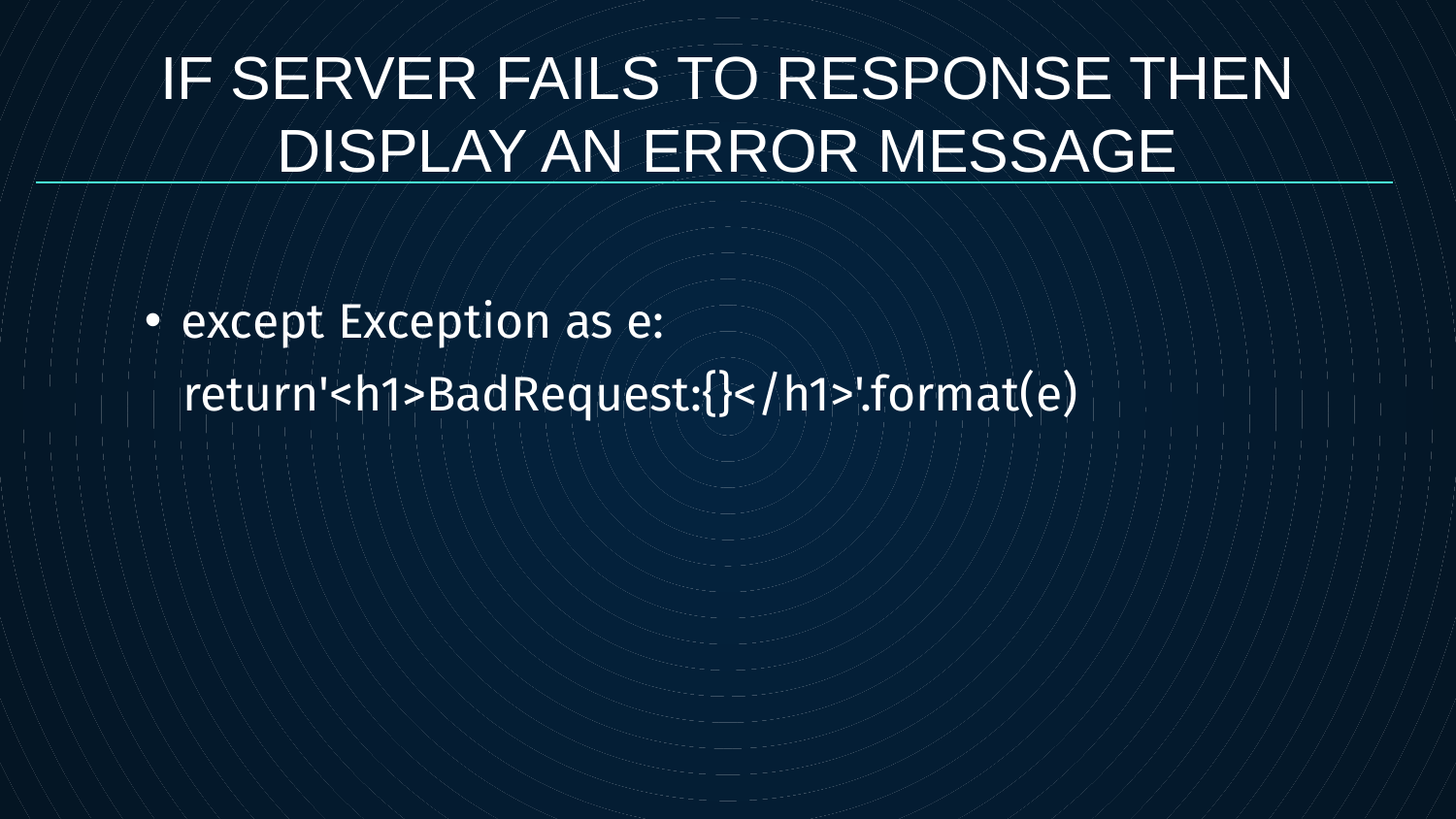

# IF SERVER FAILS TO RESPONSE THEN DISPLAY AN ERROR MESSAGE
except Exception as e:
   return'<h1>BadRequest:{}</h1>'.format(e)